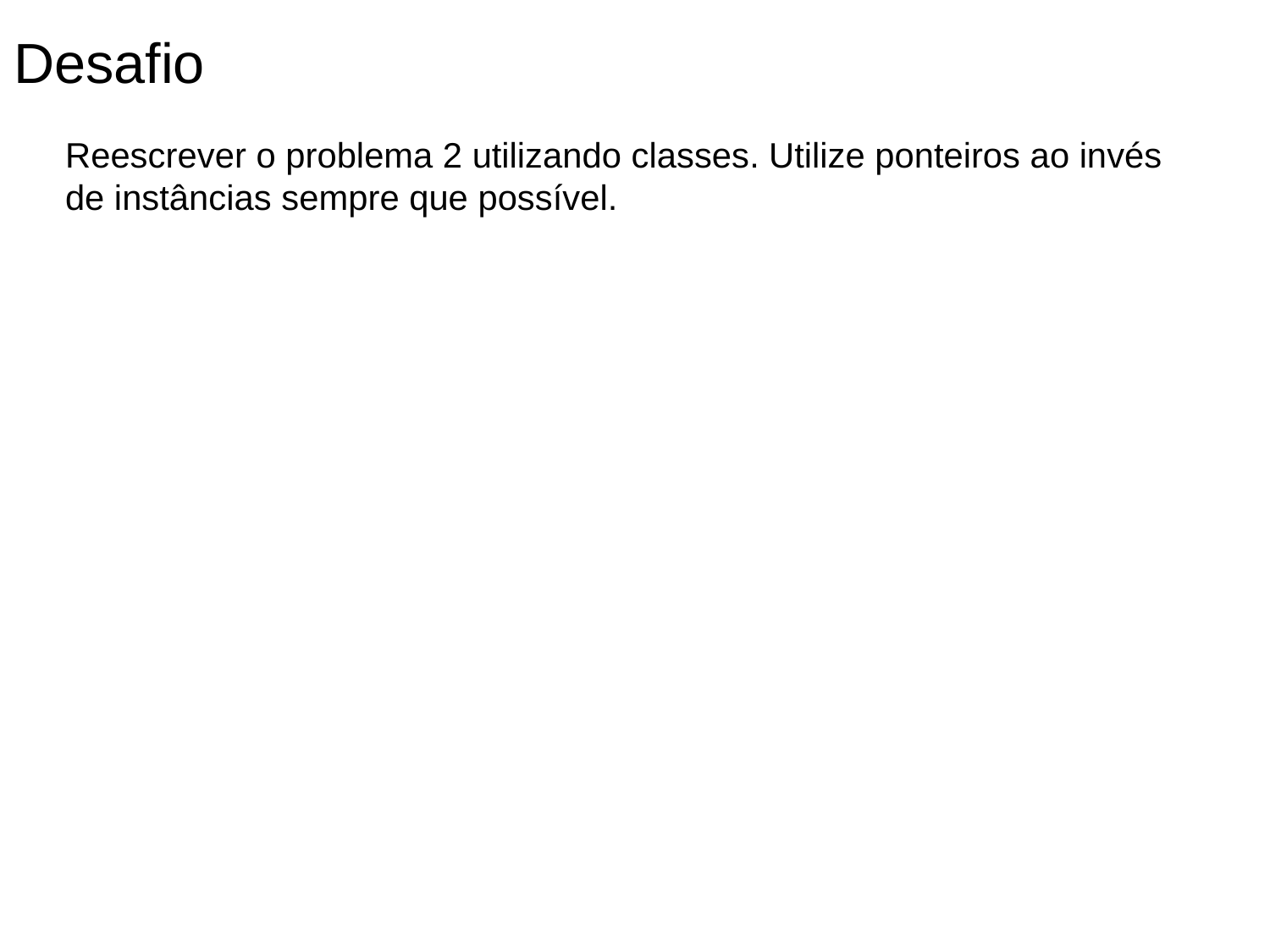

Desafio
Reescrever o problema 2 utilizando classes. Utilize ponteiros ao invés de instâncias sempre que possível.